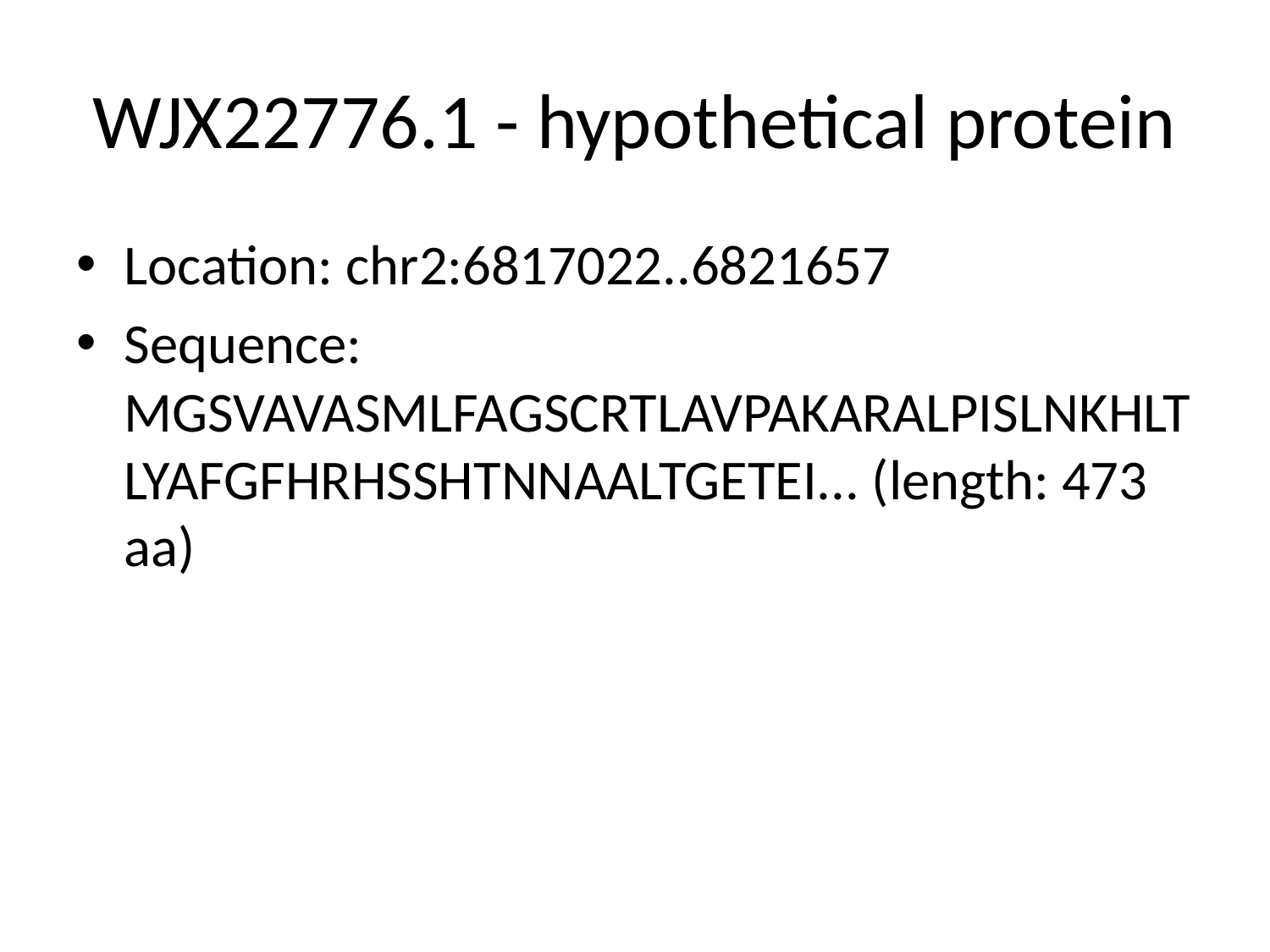

# WJX22776.1 - hypothetical protein
Location: chr2:6817022..6821657
Sequence: MGSVAVASMLFAGSCRTLAVPAKARALPISLNKHLTLYAFGFHRHSSHTNNAALTGETEI... (length: 473 aa)